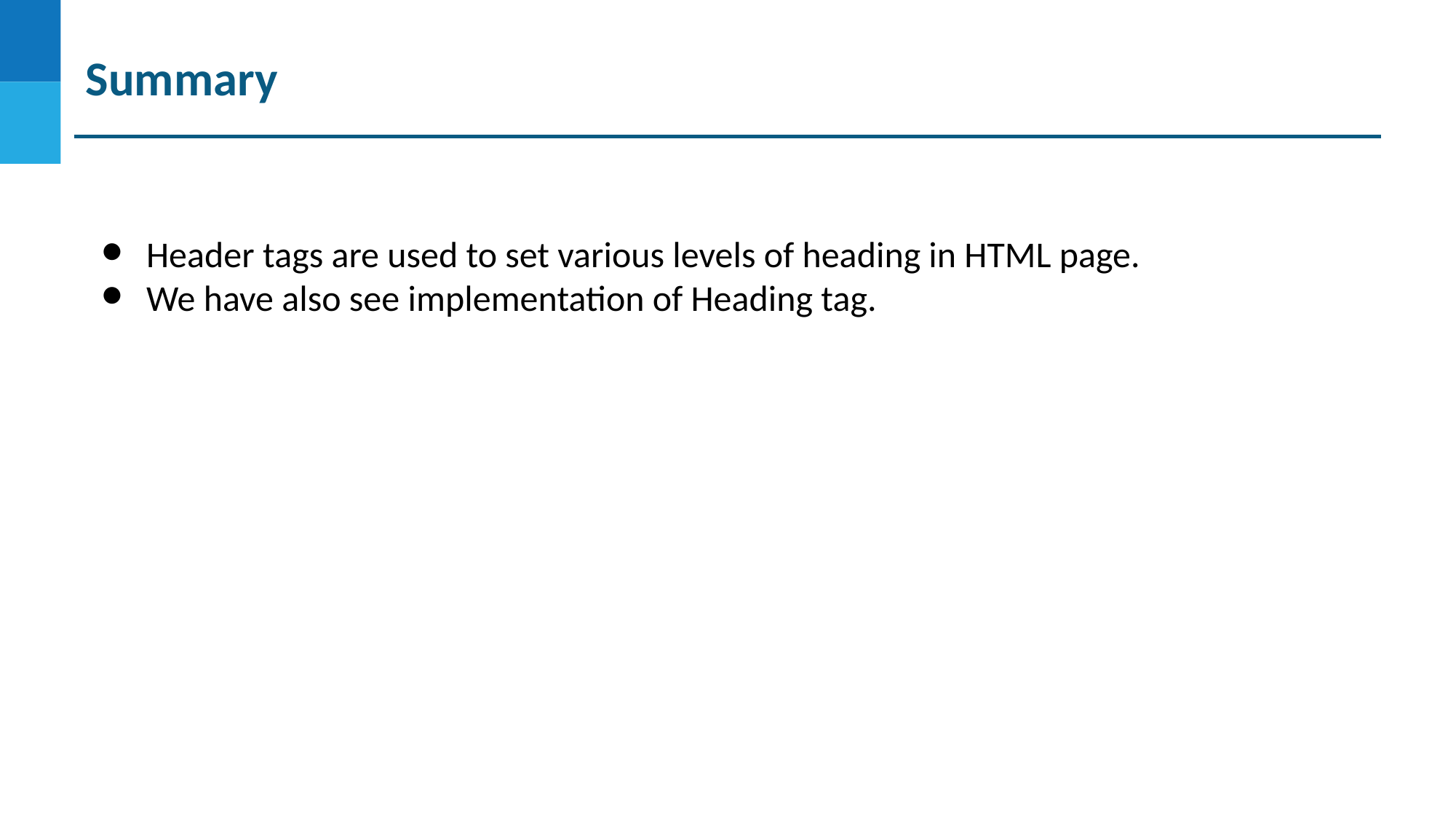

# Summary
Header tags are used to set various levels of heading in HTML page.
We have also see implementation of Heading tag.
DO NOT WRITE ANYTHING
HERE. LEAVE THIS SPACE FOR
 WEBCAM